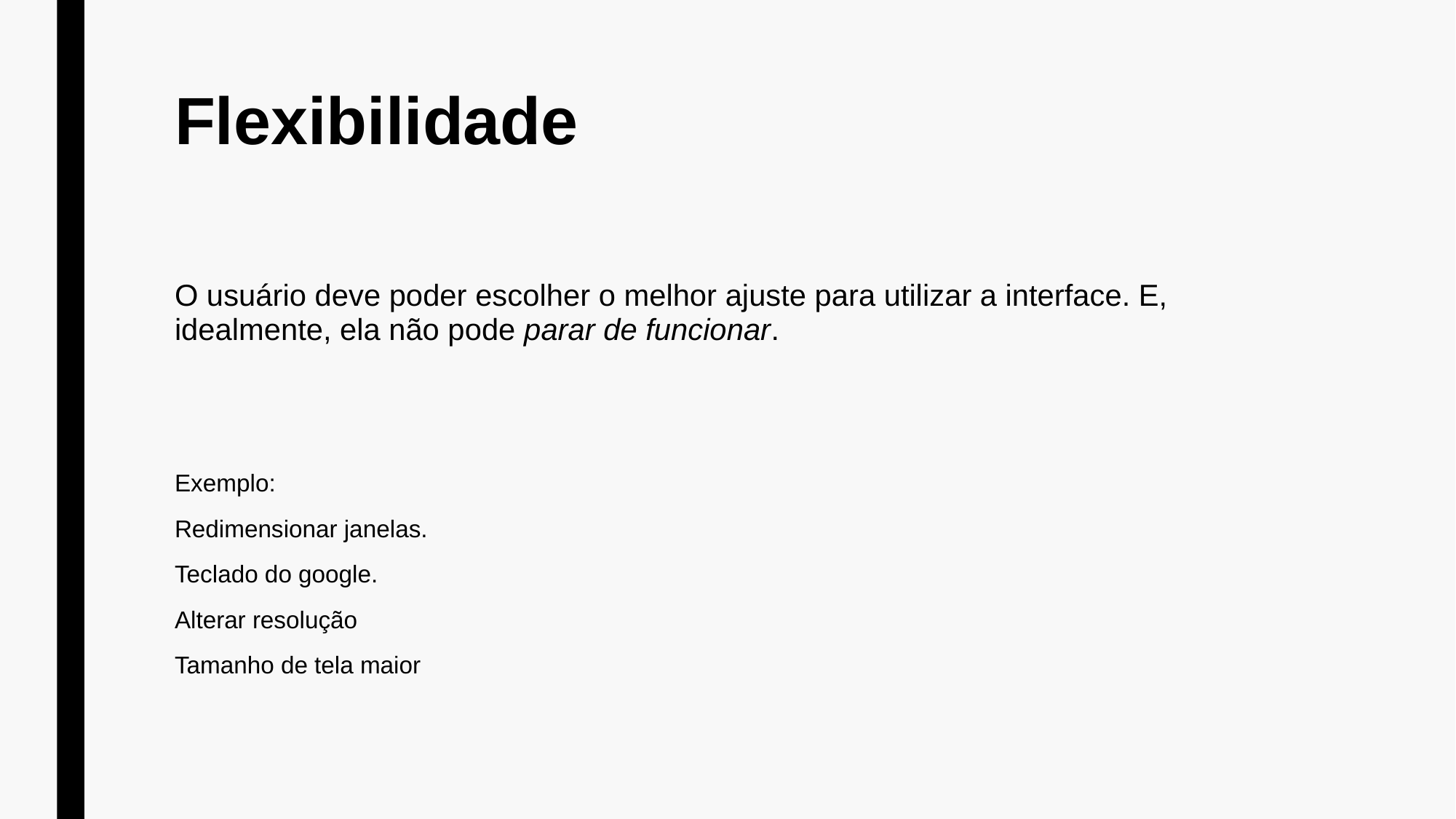

# Flexibilidade
O usuário deve poder escolher o melhor ajuste para utilizar a interface. E, idealmente, ela não pode parar de funcionar.

Exemplo:
Redimensionar janelas.
Teclado do google.
Alterar resolução
Tamanho de tela maior